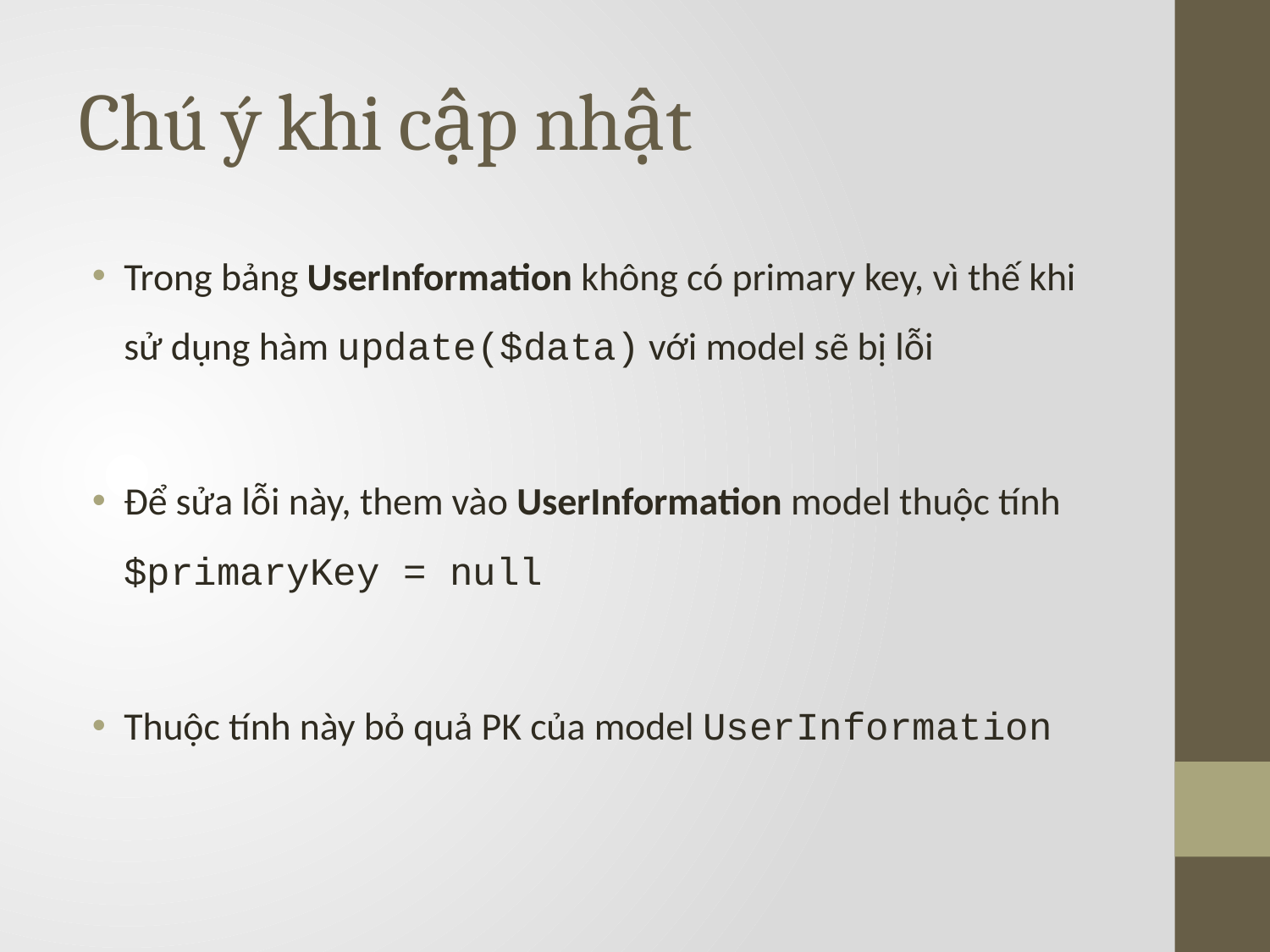

# Chú ý khi cập nhật
Trong bảng UserInformation không có primary key, vì thế khi sử dụng hàm update($data) với model sẽ bị lỗi

Để sửa lỗi này, them vào UserInformation model thuộc tính $primaryKey = null

Thuộc tính này bỏ quả PK của model UserInformation